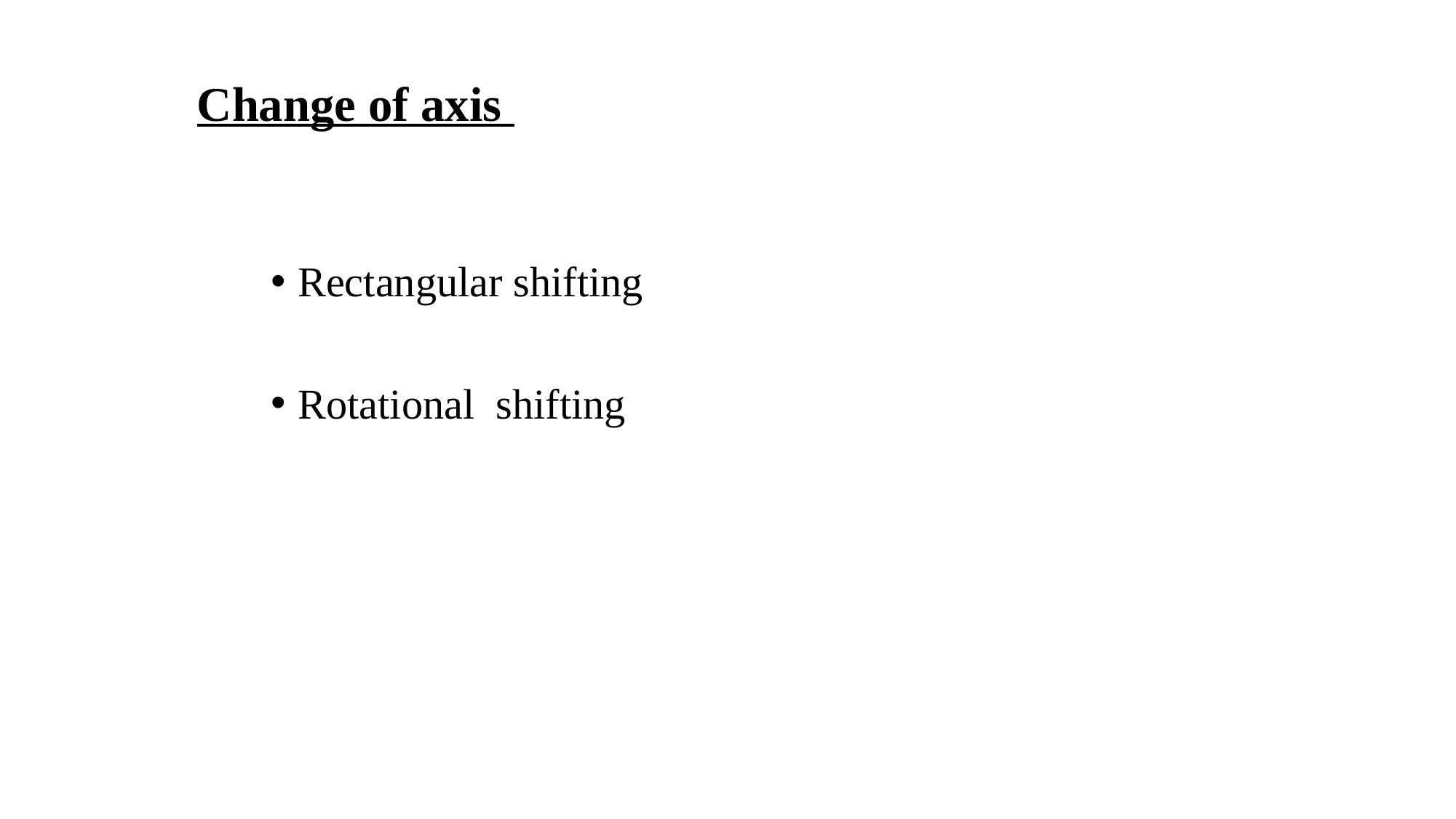

# Change of axis
Rectangular shifting

Rotational  shifting